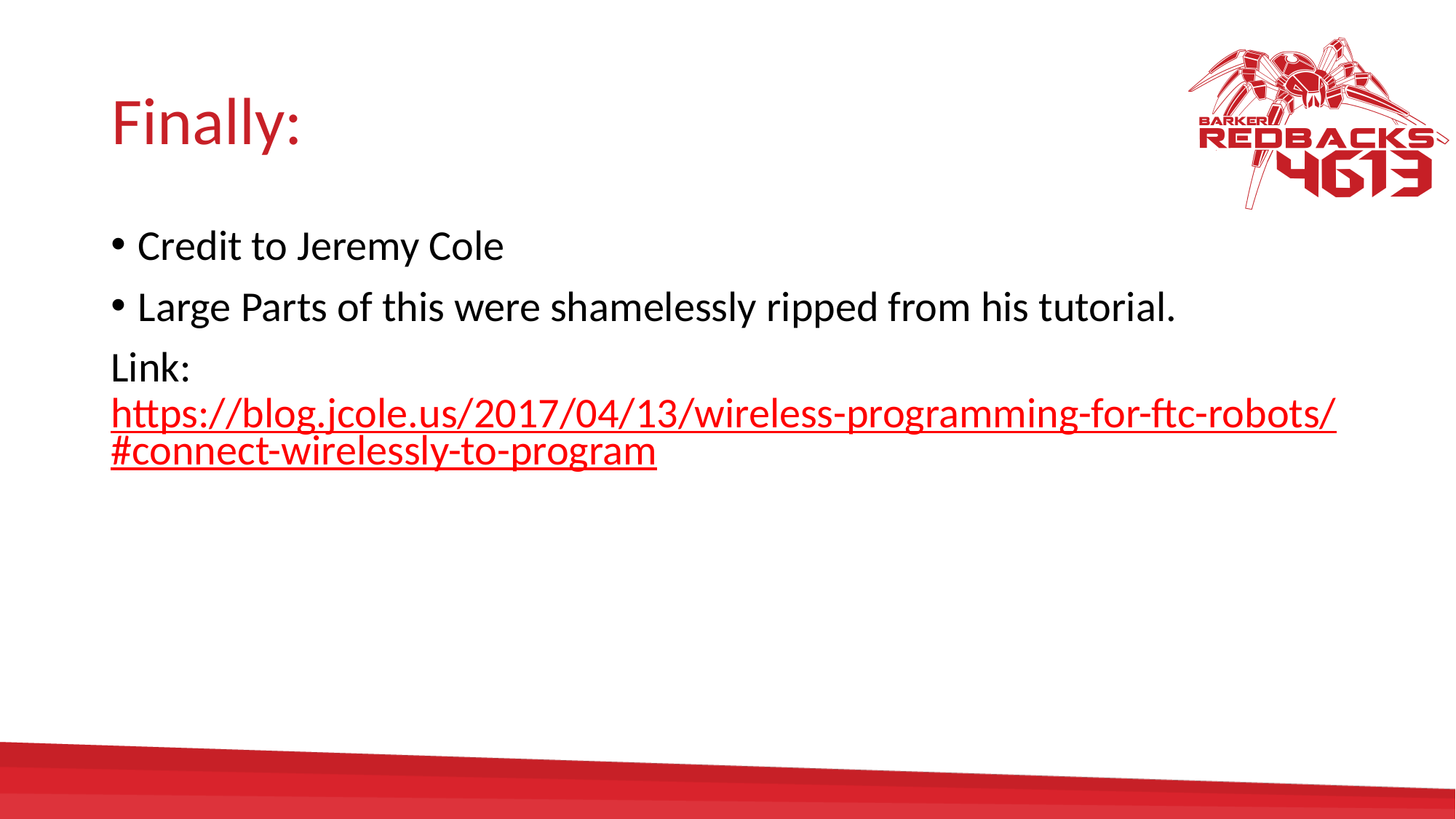

# Finally:
Credit to Jeremy Cole
Large Parts of this were shamelessly ripped from his tutorial.
Link: https://blog.jcole.us/2017/04/13/wireless-programming-for-ftc-robots/#connect-wirelessly-to-program